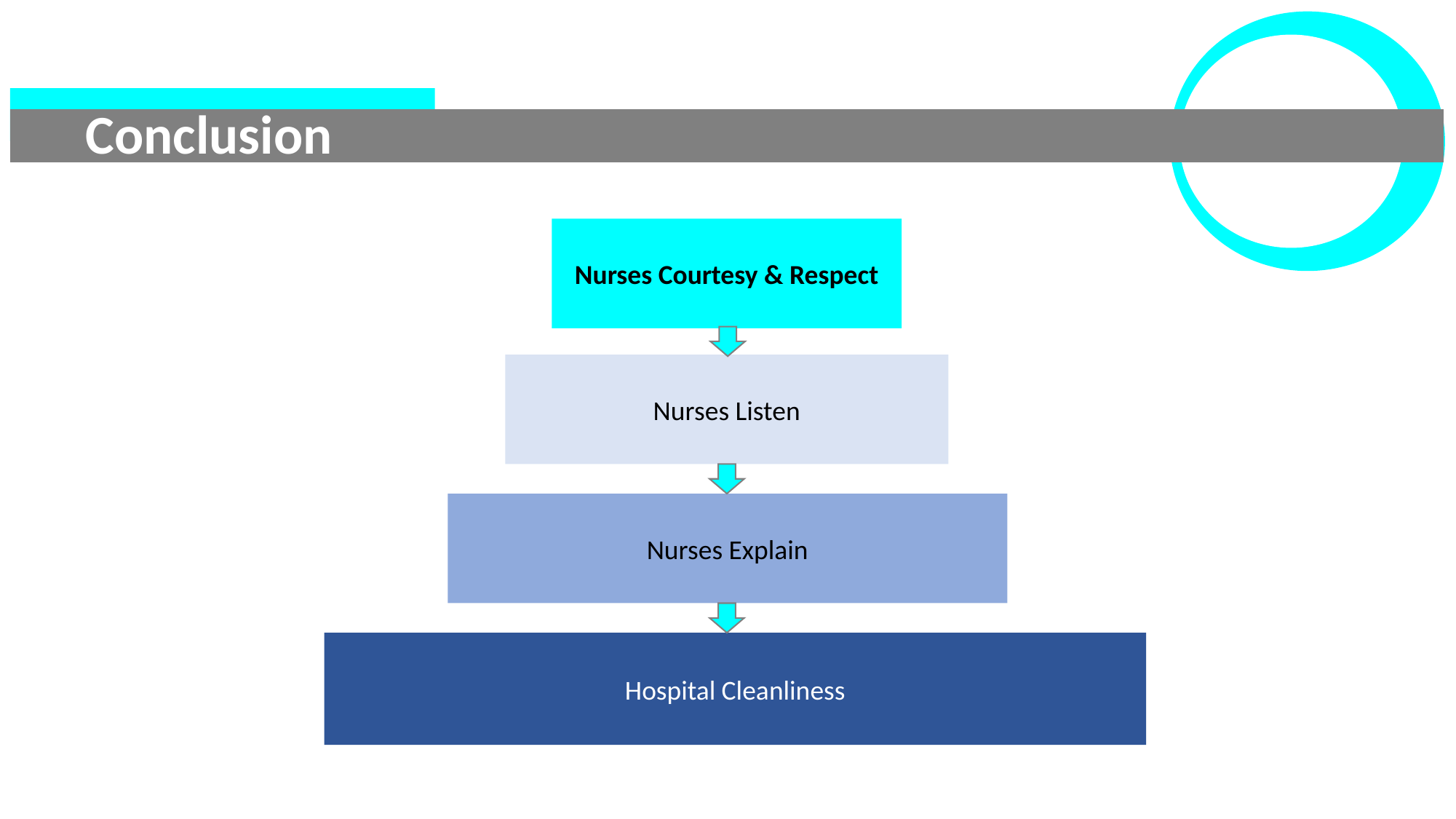

Conclusion

Nurses Courtesy & Respect
Nurses Listen
Nurses Explain
Hospital Cleanliness